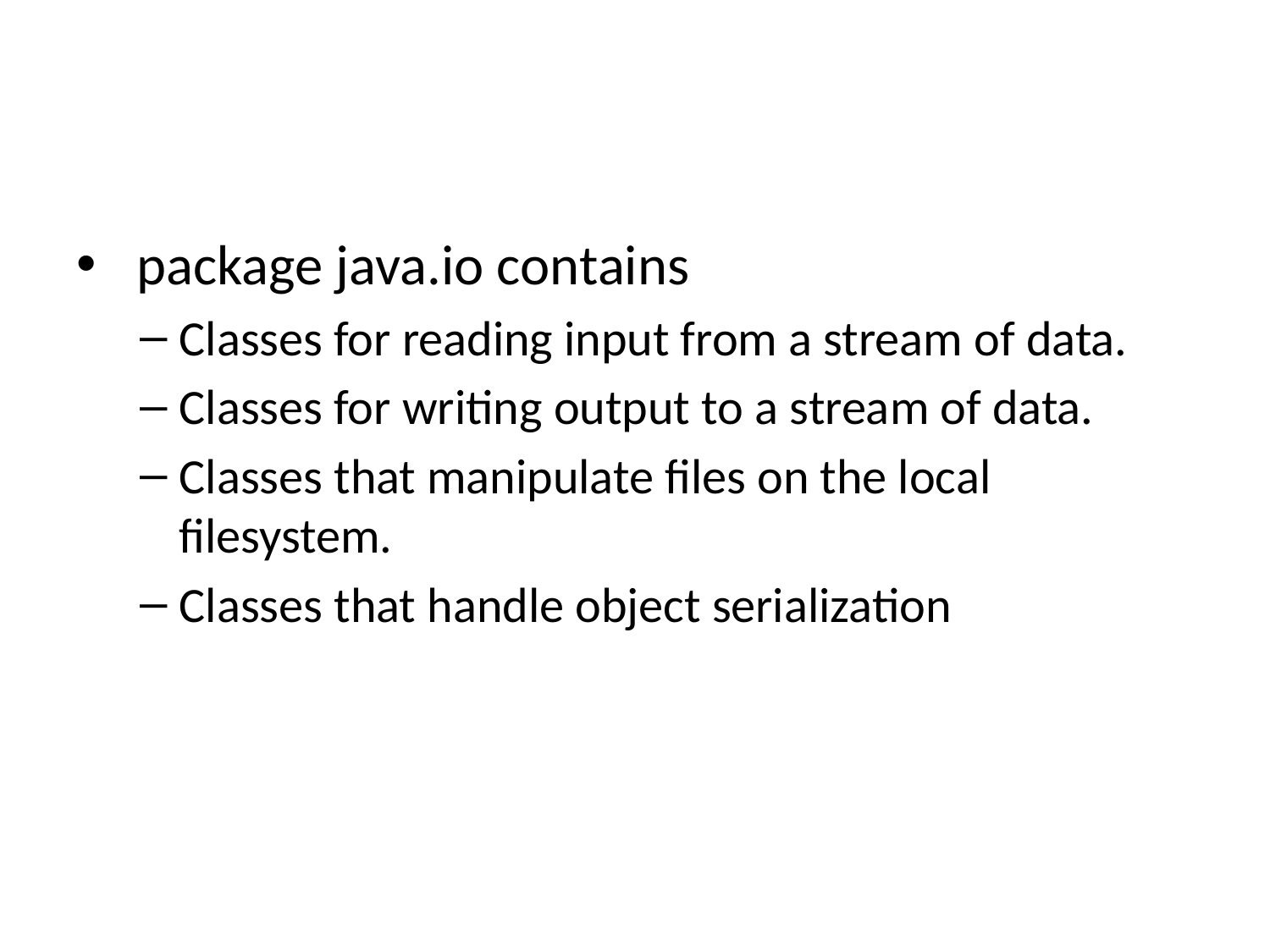

#
 package java.io contains
Classes for reading input from a stream of data.
Classes for writing output to a stream of data.
Classes that manipulate files on the local filesystem.
Classes that handle object serialization